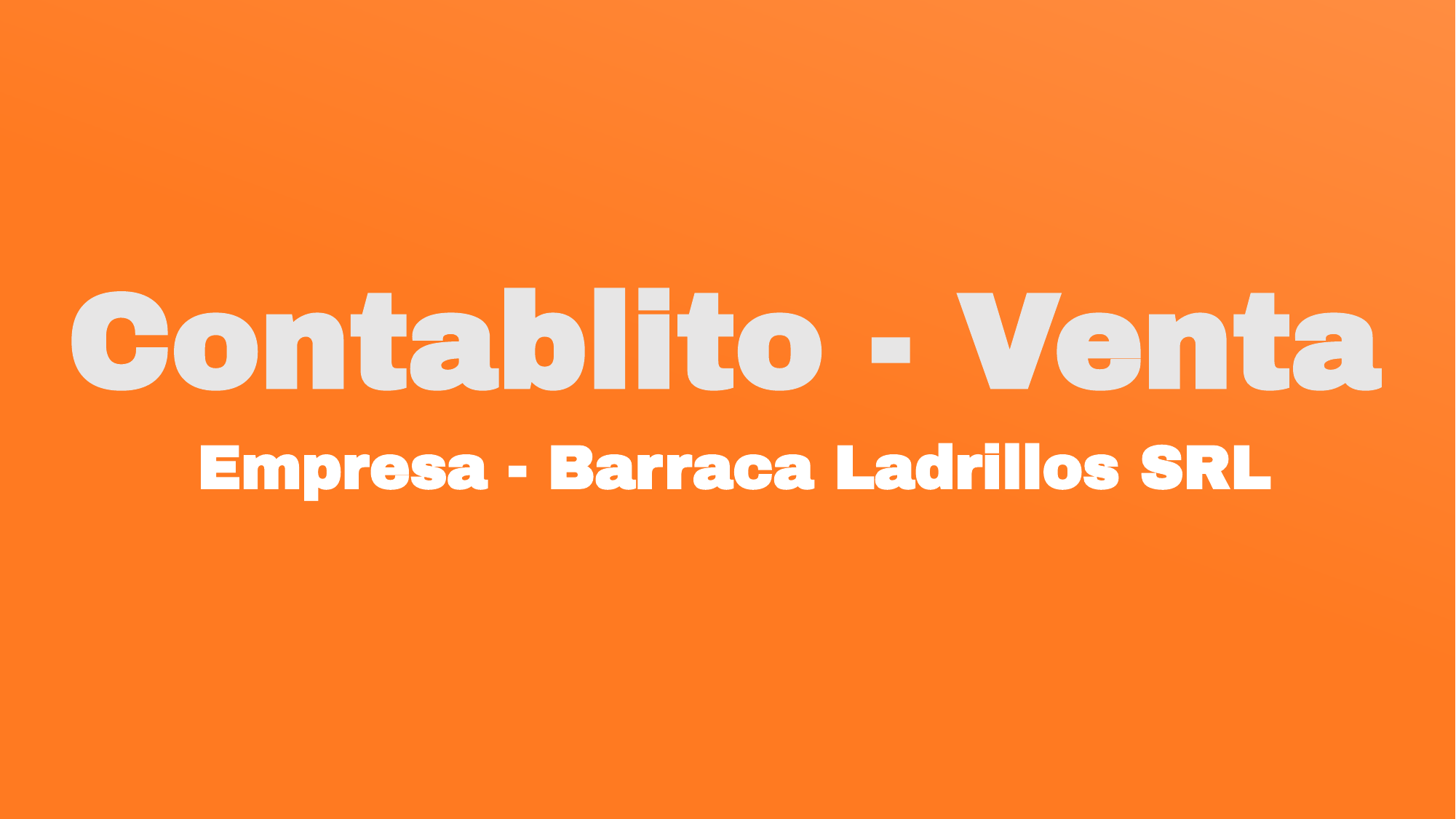

# Contablito - Venta
Empresa - Barraca Ladrillos SRL